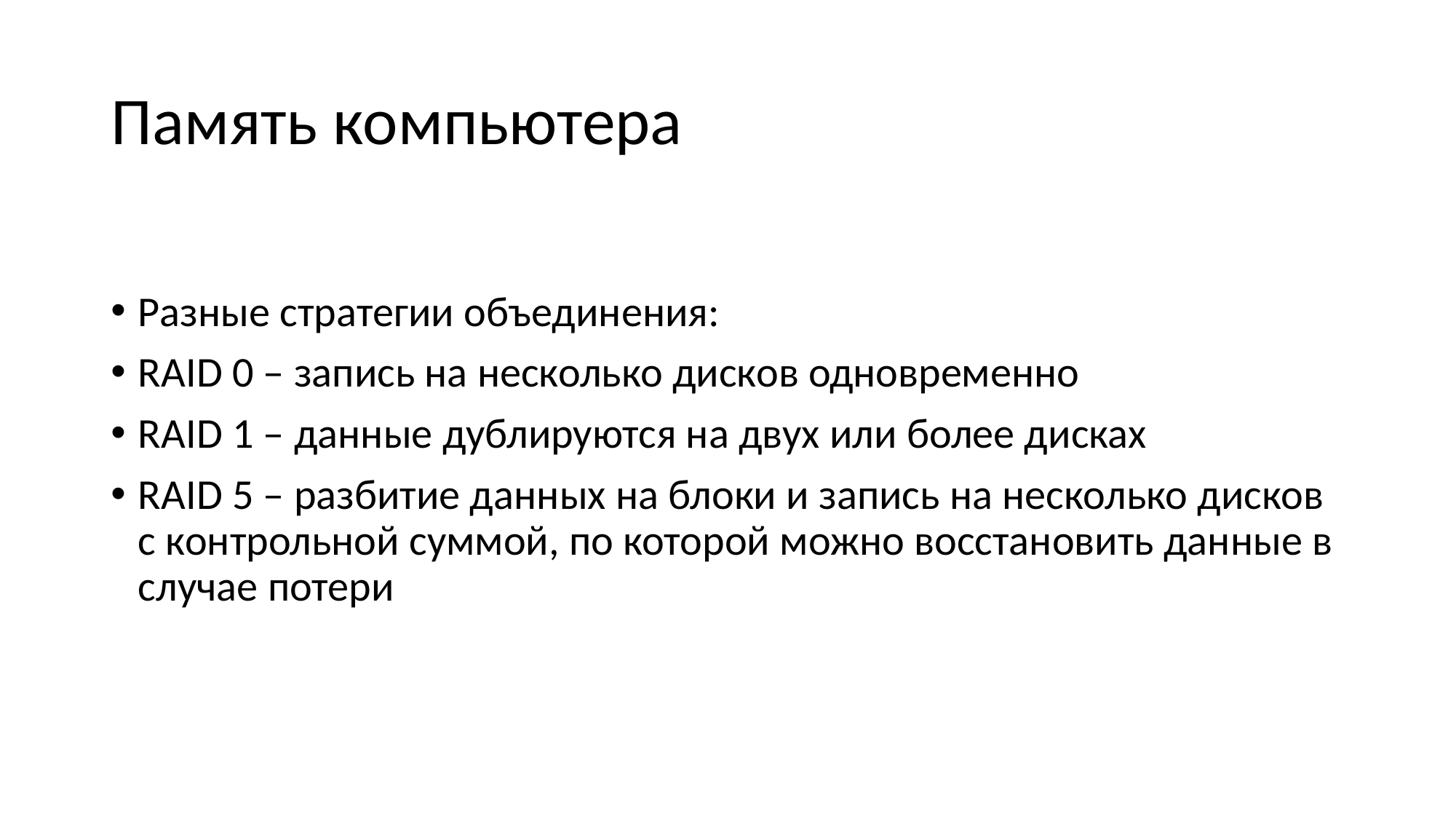

# Память компьютера

Разные стратегии объединения:
RAID 0 – запись на несколько дисков одновременно
RAID 1 – данные дублируются на двух или более дисках
RAID 5 – разбитие данных на блоки и запись на несколько дисков с контрольной суммой, по которой можно восстановить данные в случае потери